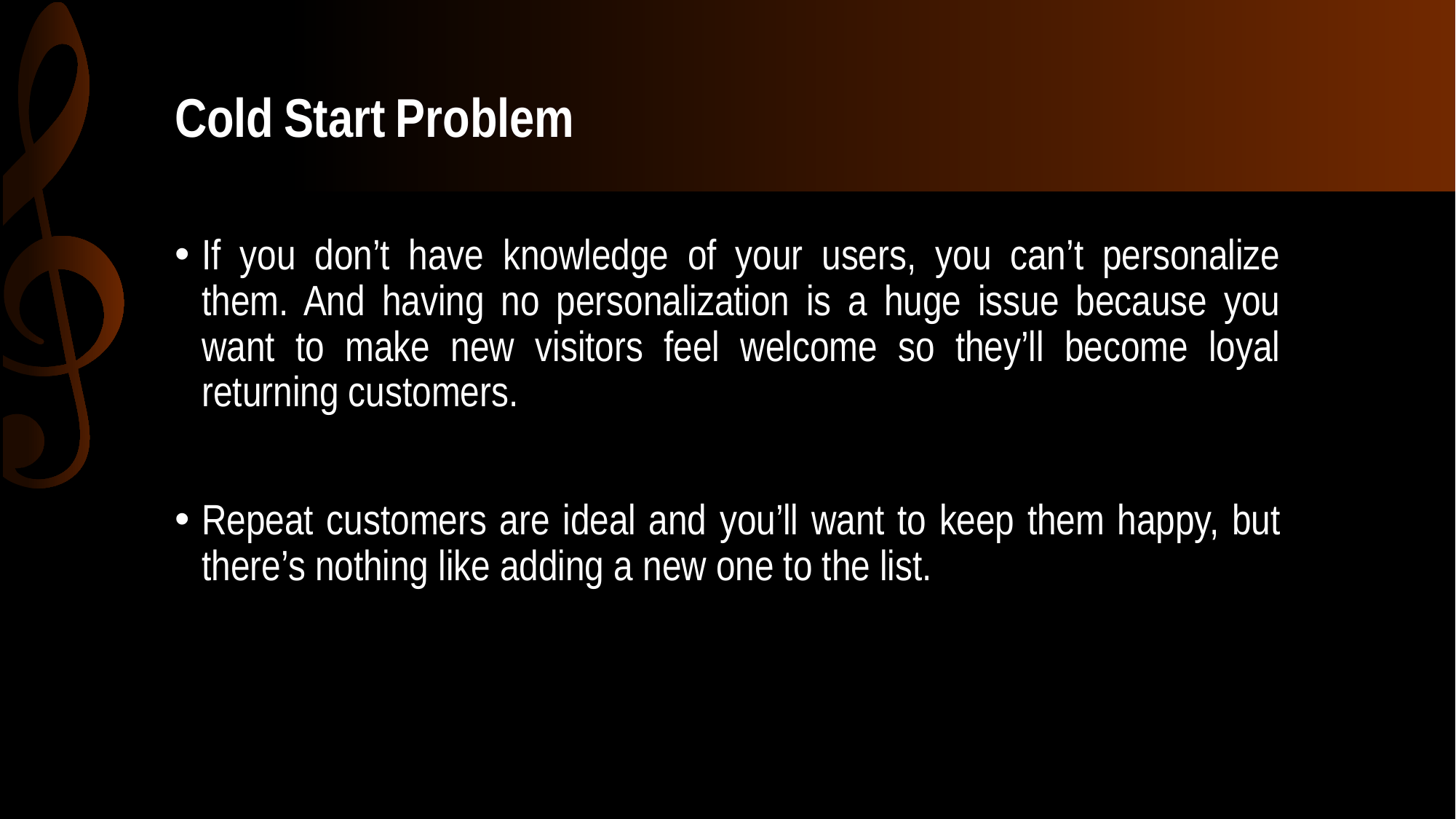

# Cold Start Problem
If you don’t have knowledge of your users, you can’t personalize them. And having no personalization is a huge issue because you want to make new visitors feel welcome so they’ll become loyal returning customers.

Repeat customers are ideal and you’ll want to keep them happy, but there’s nothing like adding a new one to the list.